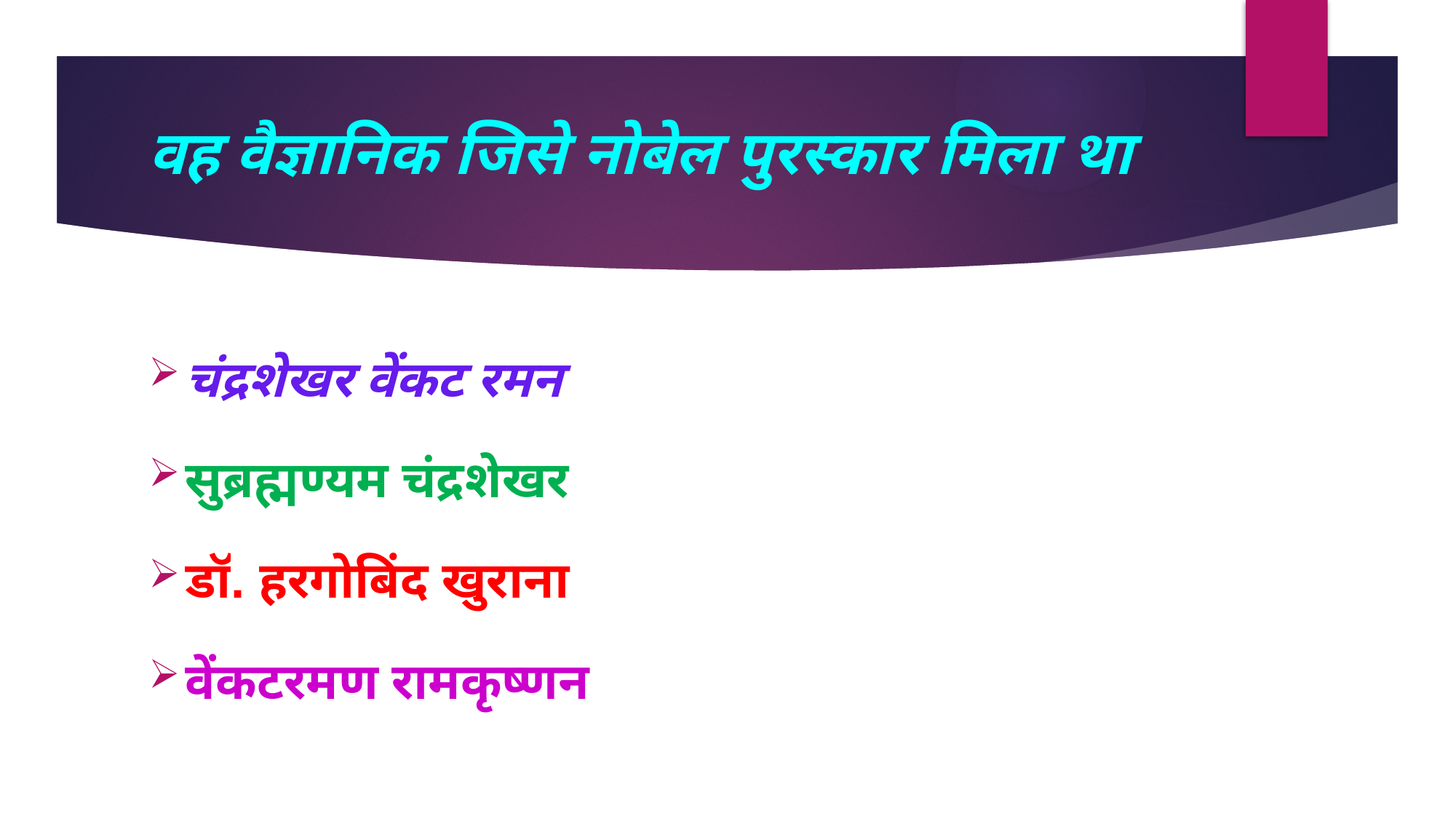

# वह वैज्ञानिक जिसे नोबेल पुरस्कार मिला था
चंद्रशेखर वेंकट रमन
सुब्रह्मण्यम चंद्रशेखर
डॉ. हरगोबिंद खुराना
वेंकटरमण रामकृष्णन